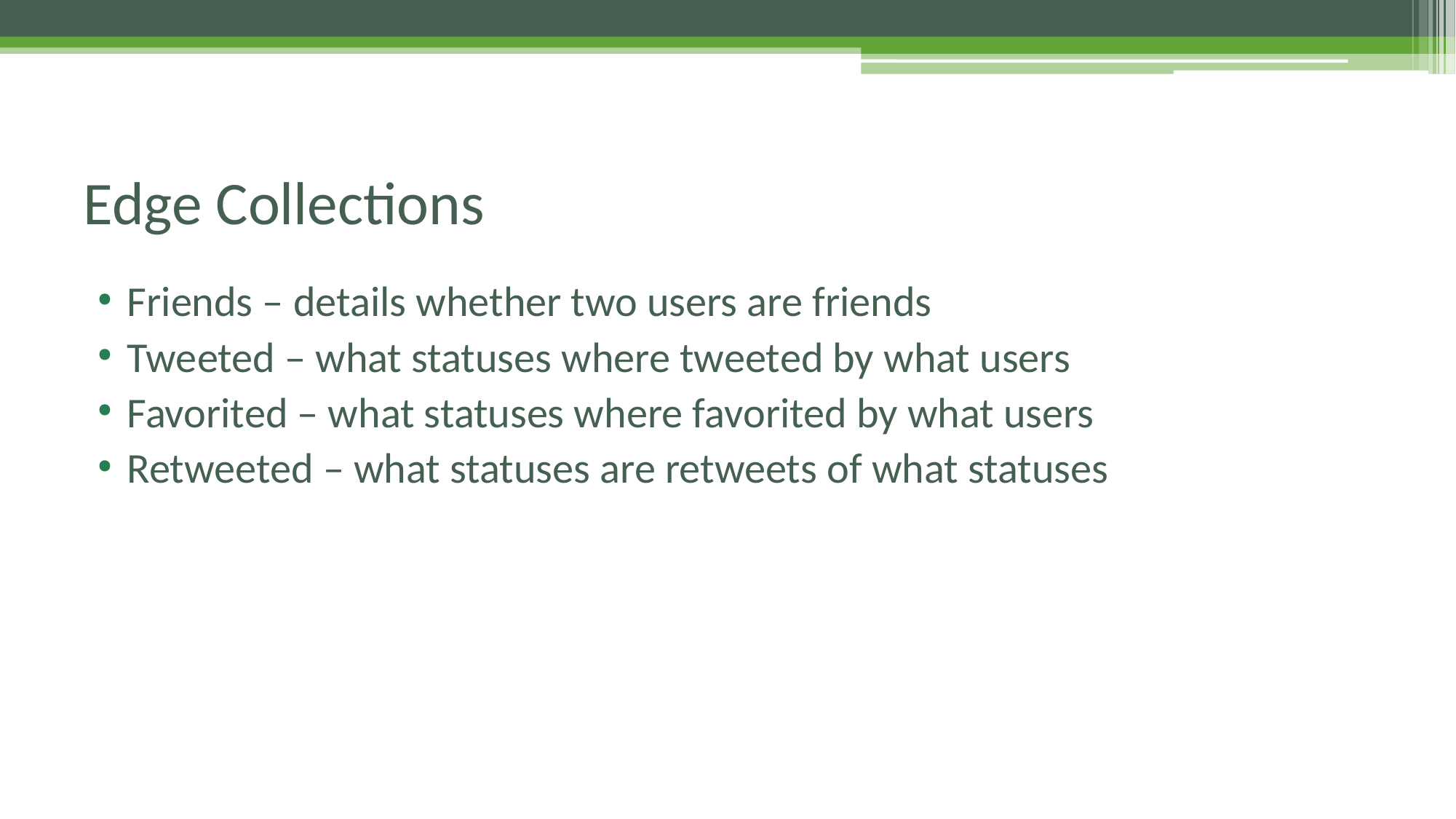

# Edge Collections
Friends – details whether two users are friends
Tweeted – what statuses where tweeted by what users
Favorited – what statuses where favorited by what users
Retweeted – what statuses are retweets of what statuses